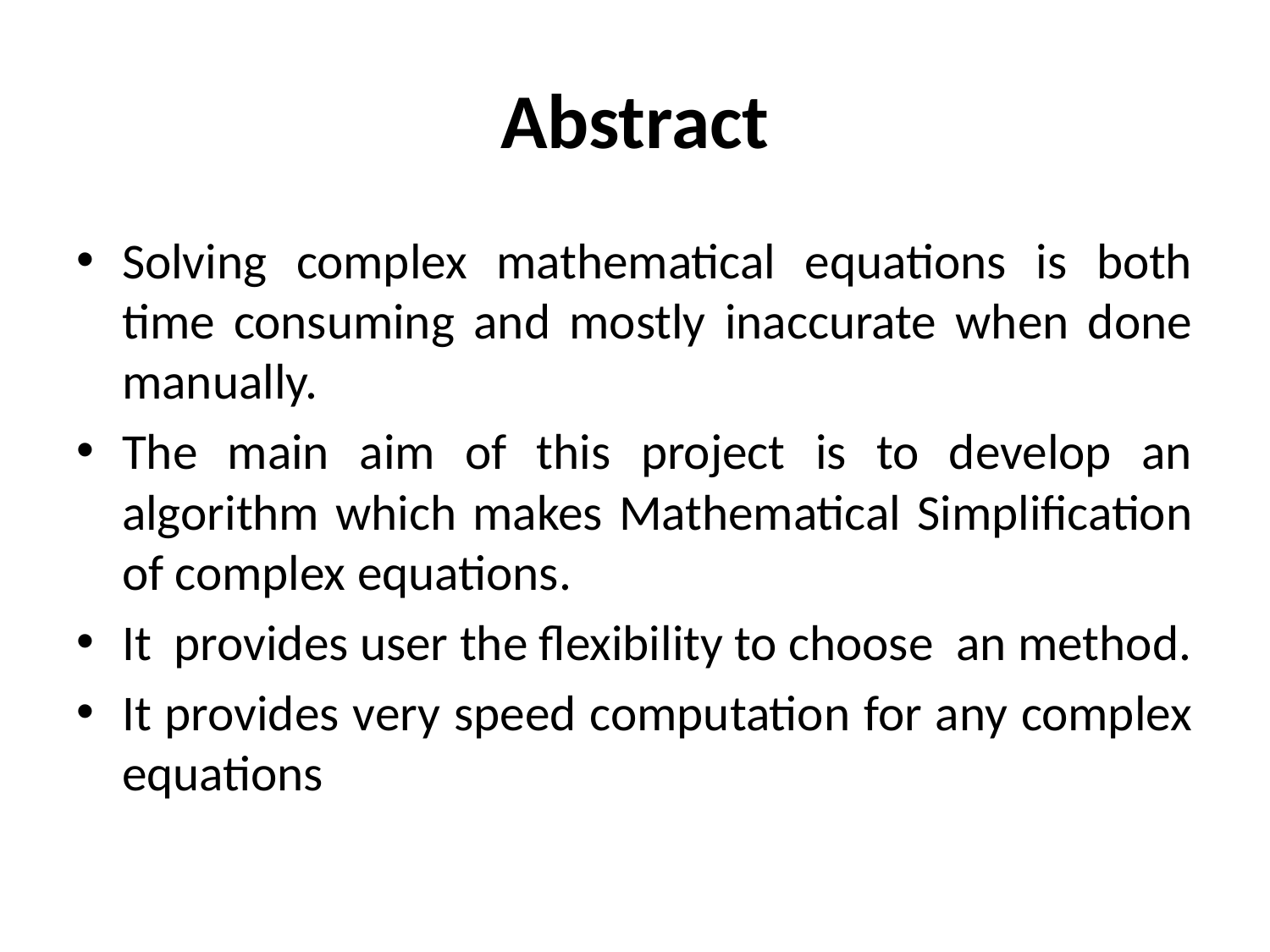

# Abstract
Solving complex mathematical equations is both time consuming and mostly inaccurate when done manually.
The main aim of this project is to develop an algorithm which makes Mathematical Simplification of complex equations.
It  provides user the flexibility to choose  an method.
It provides very speed computation for any complex equations